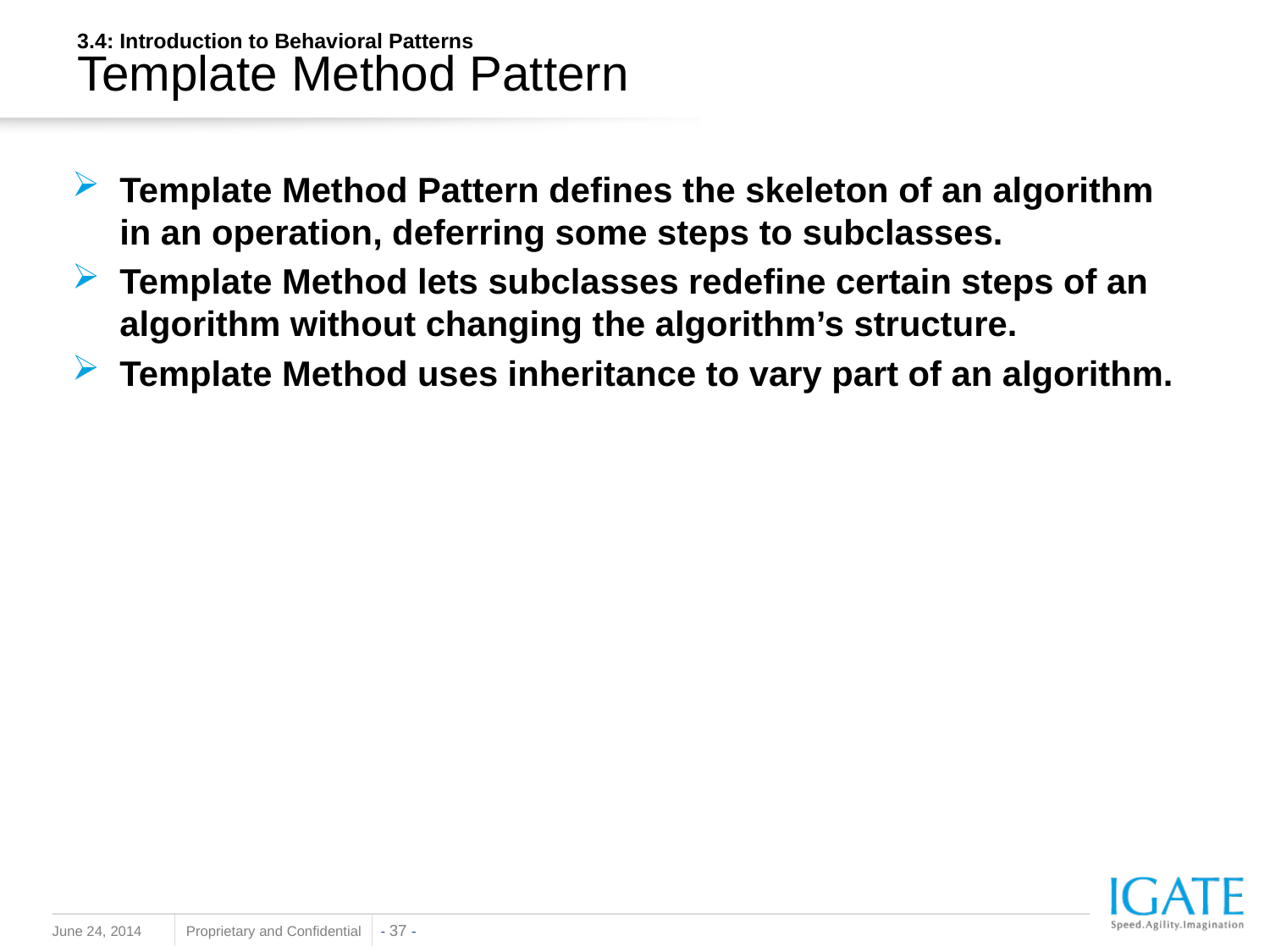

3.4: Introduction to Behavioral Patterns
Template Method Pattern
Template Method Pattern defines the skeleton of an algorithm in an operation, deferring some steps to subclasses.
Template Method lets subclasses redefine certain steps of an algorithm without changing the algorithm’s structure.
Template Method uses inheritance to vary part of an algorithm.